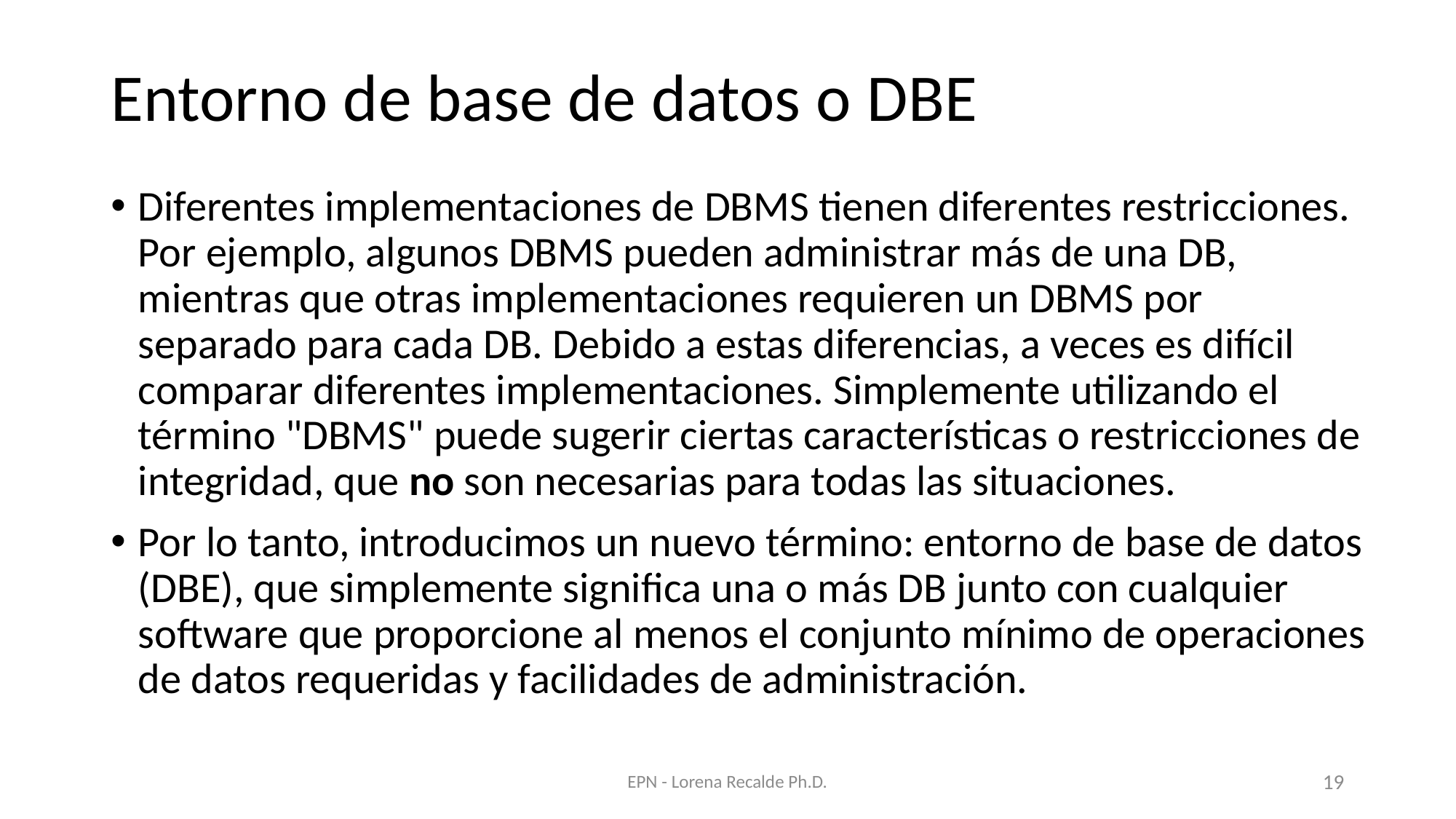

# Entorno de base de datos o DBE
Diferentes implementaciones de DBMS tienen diferentes restricciones. Por ejemplo, algunos DBMS pueden administrar más de una DB, mientras que otras implementaciones requieren un DBMS por separado para cada DB. Debido a estas diferencias, a veces es difícil comparar diferentes implementaciones. Simplemente utilizando el término "DBMS" puede sugerir ciertas características o restricciones de integridad, que no son necesarias para todas las situaciones.
Por lo tanto, introducimos un nuevo término: entorno de base de datos (DBE), que simplemente significa una o más DB junto con cualquier software que proporcione al menos el conjunto mínimo de operaciones de datos requeridas y facilidades de administración.
EPN - Lorena Recalde Ph.D.
19